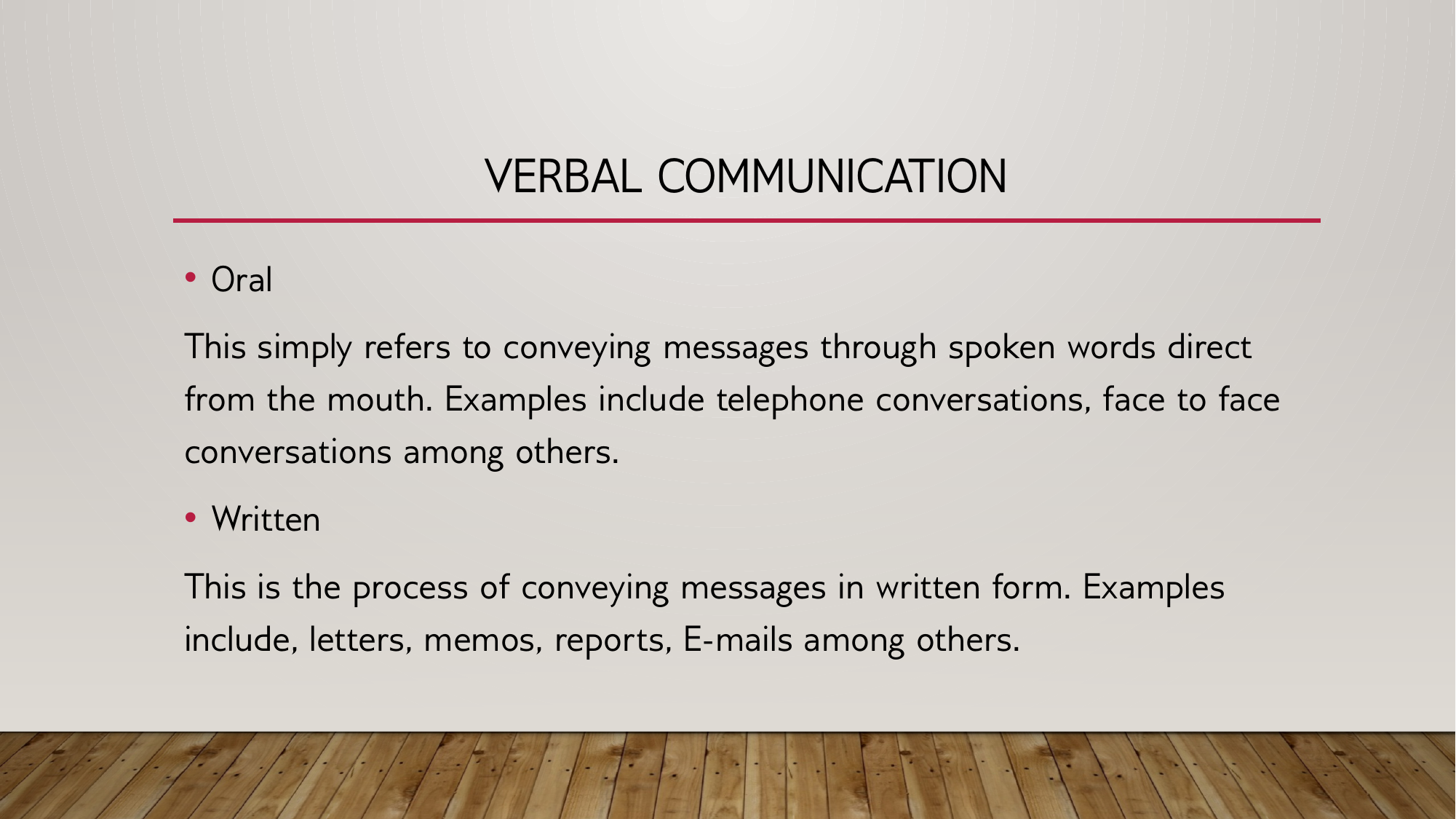

# Verbal communication
Oral
This simply refers to conveying messages through spoken words direct from the mouth. Examples include telephone conversations, face to face conversations among others.
Written
This is the process of conveying messages in written form. Examples include, letters, memos, reports, E-mails among others.